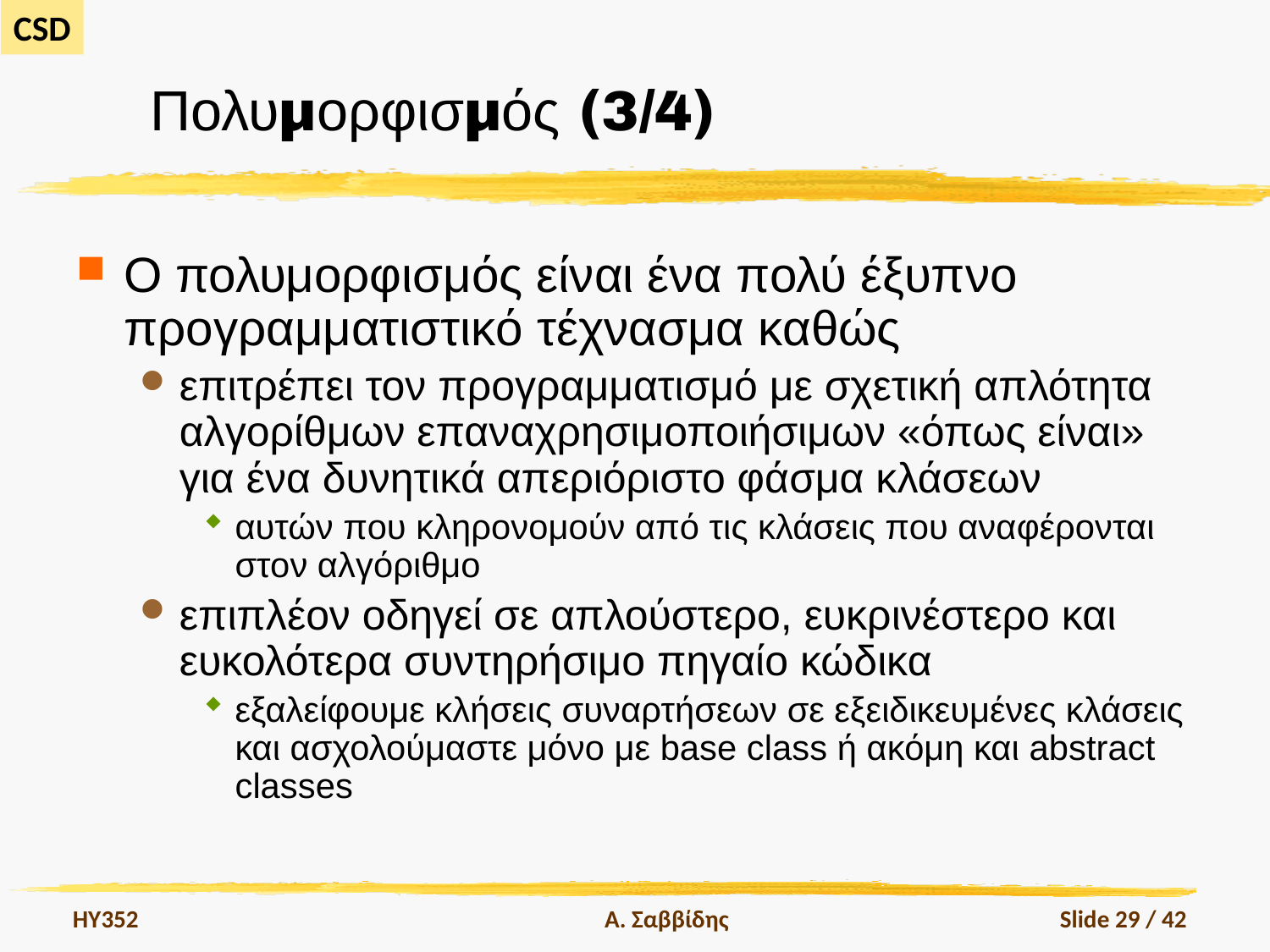

# Πολυμορφισμός (3/4)
Ο πολυμορφισμός είναι ένα πολύ έξυπνο προγραμματιστικό τέχνασμα καθώς
επιτρέπει τον προγραμματισμό με σχετική απλότητα αλγορίθμων επαναχρησιμοποιήσιμων «όπως είναι» για ένα δυνητικά απεριόριστο φάσμα κλάσεων
αυτών που κληρονομούν από τις κλάσεις που αναφέρονται στον αλγόριθμο
επιπλέον οδηγεί σε απλούστερο, ευκρινέστερο και ευκολότερα συντηρήσιμο πηγαίο κώδικα
εξαλείφουμε κλήσεις συναρτήσεων σε εξειδικευμένες κλάσεις και ασχολούμαστε μόνο με base class ή ακόμη και abstract classes
HY352
Α. Σαββίδης
Slide 29 / 42